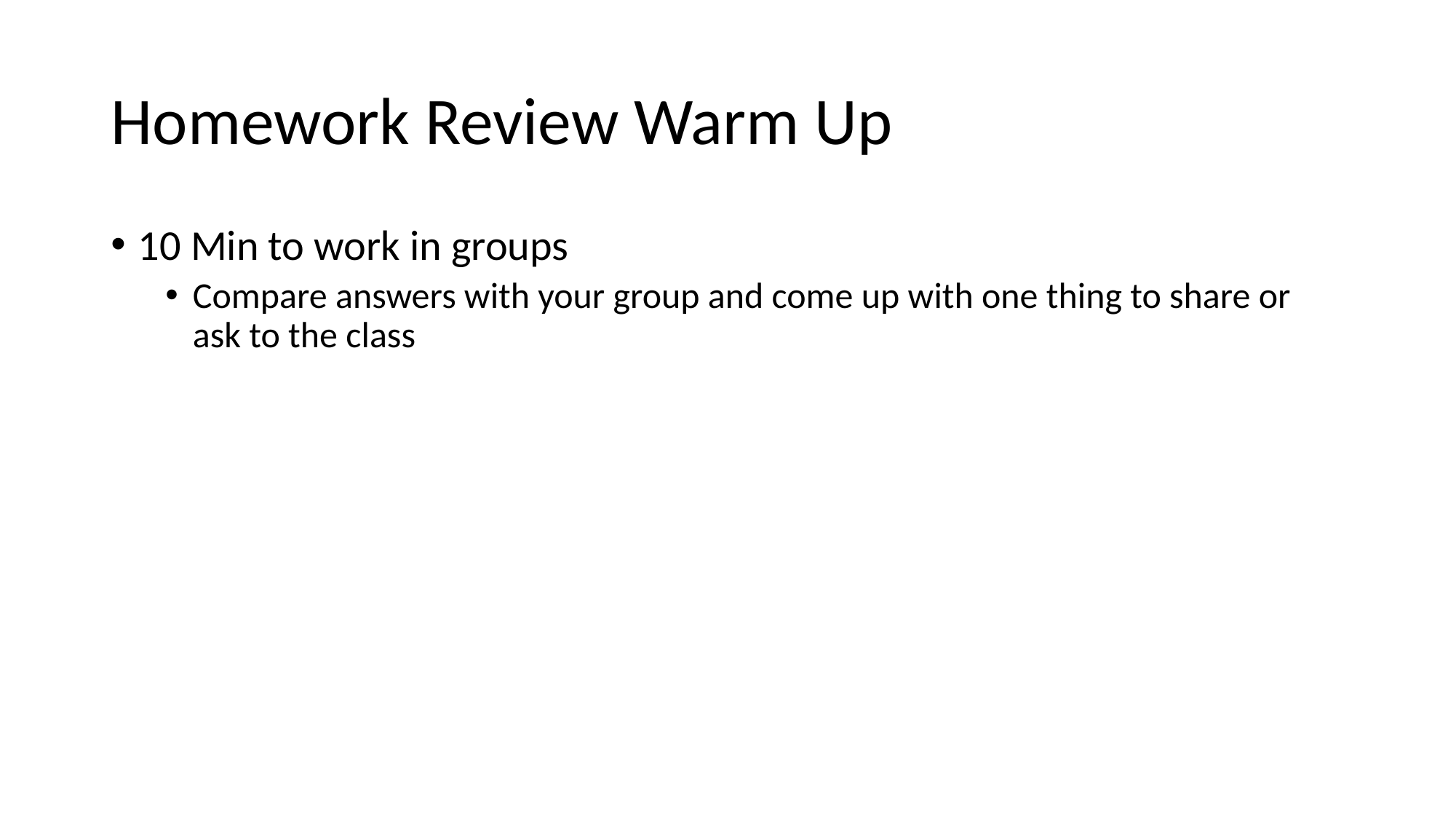

# Homework Review Warm Up
10 Min to work in groups
Compare answers with your group and come up with one thing to share or ask to the class